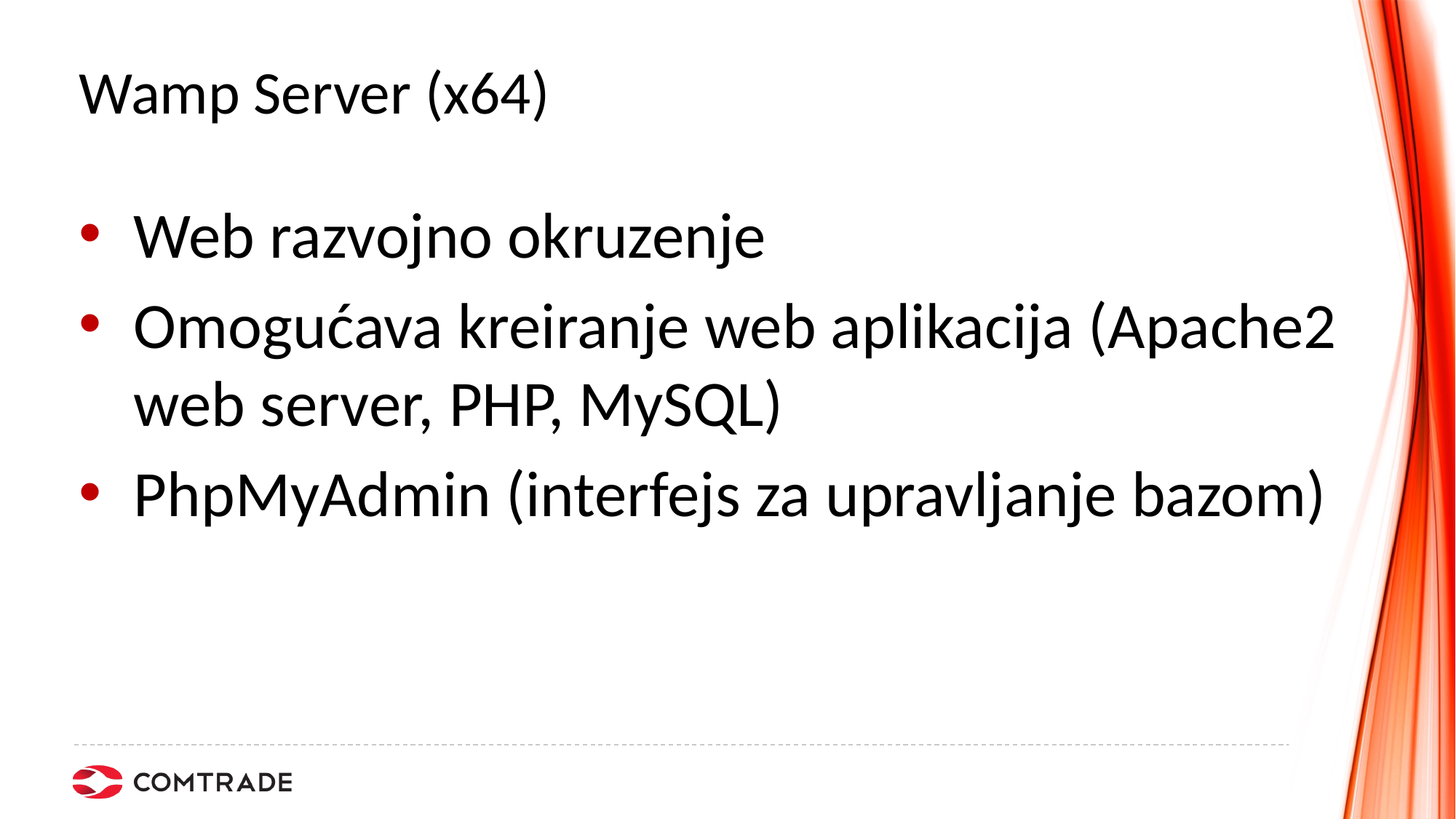

# Wamp Server (x64)
Web razvojno okruzenje
Omogućava kreiranje web aplikacija (Apache2 web server, PHP, MySQL)
PhpMyAdmin (interfejs za upravljanje bazom)